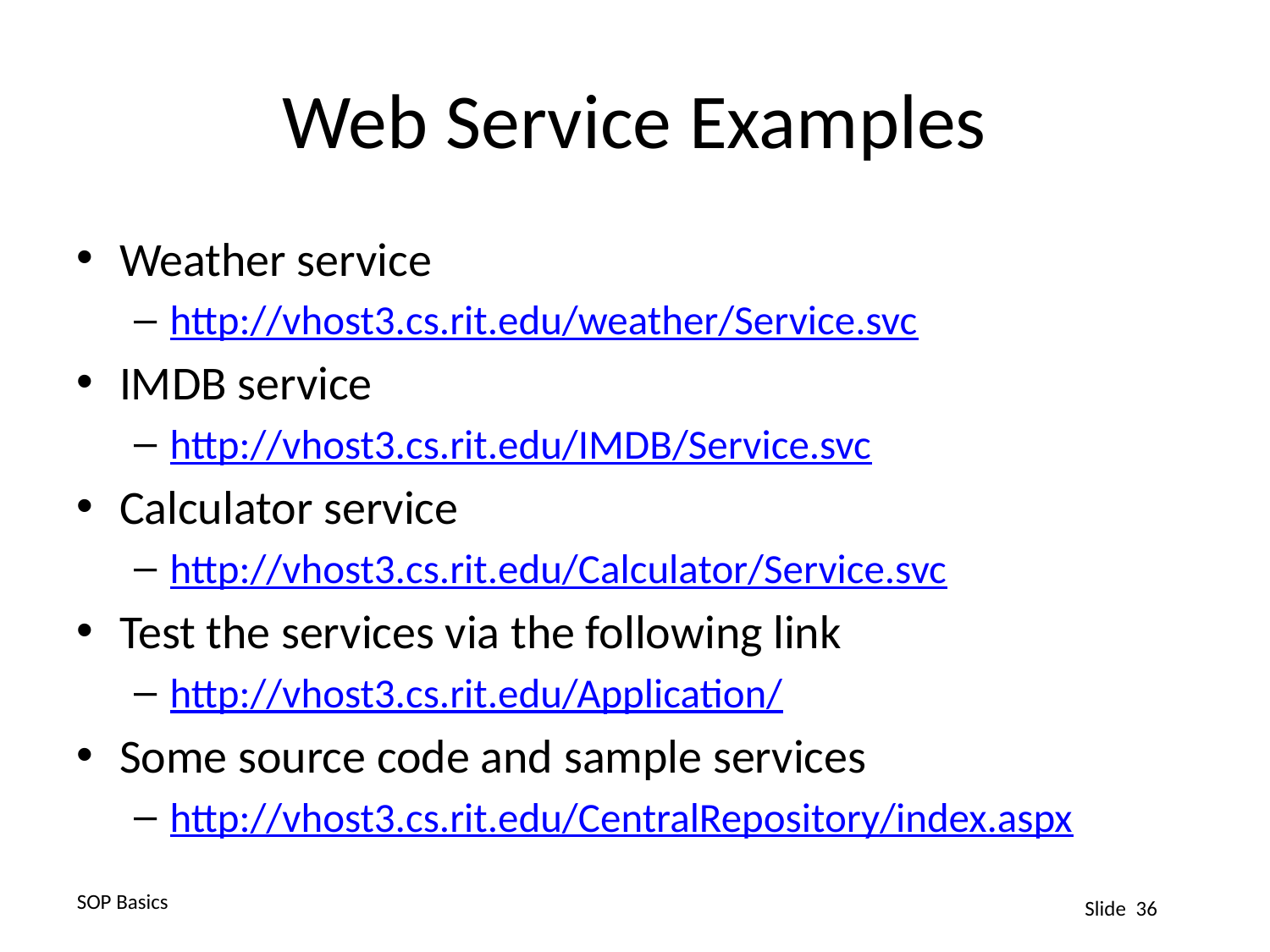

# Web Service Examples
Weather service
http://vhost3.cs.rit.edu/weather/Service.svc
IMDB service
http://vhost3.cs.rit.edu/IMDB/Service.svc
Calculator service
http://vhost3.cs.rit.edu/Calculator/Service.svc
Test the services via the following link
http://vhost3.cs.rit.edu/Application/
Some source code and sample services
http://vhost3.cs.rit.edu/CentralRepository/index.aspx